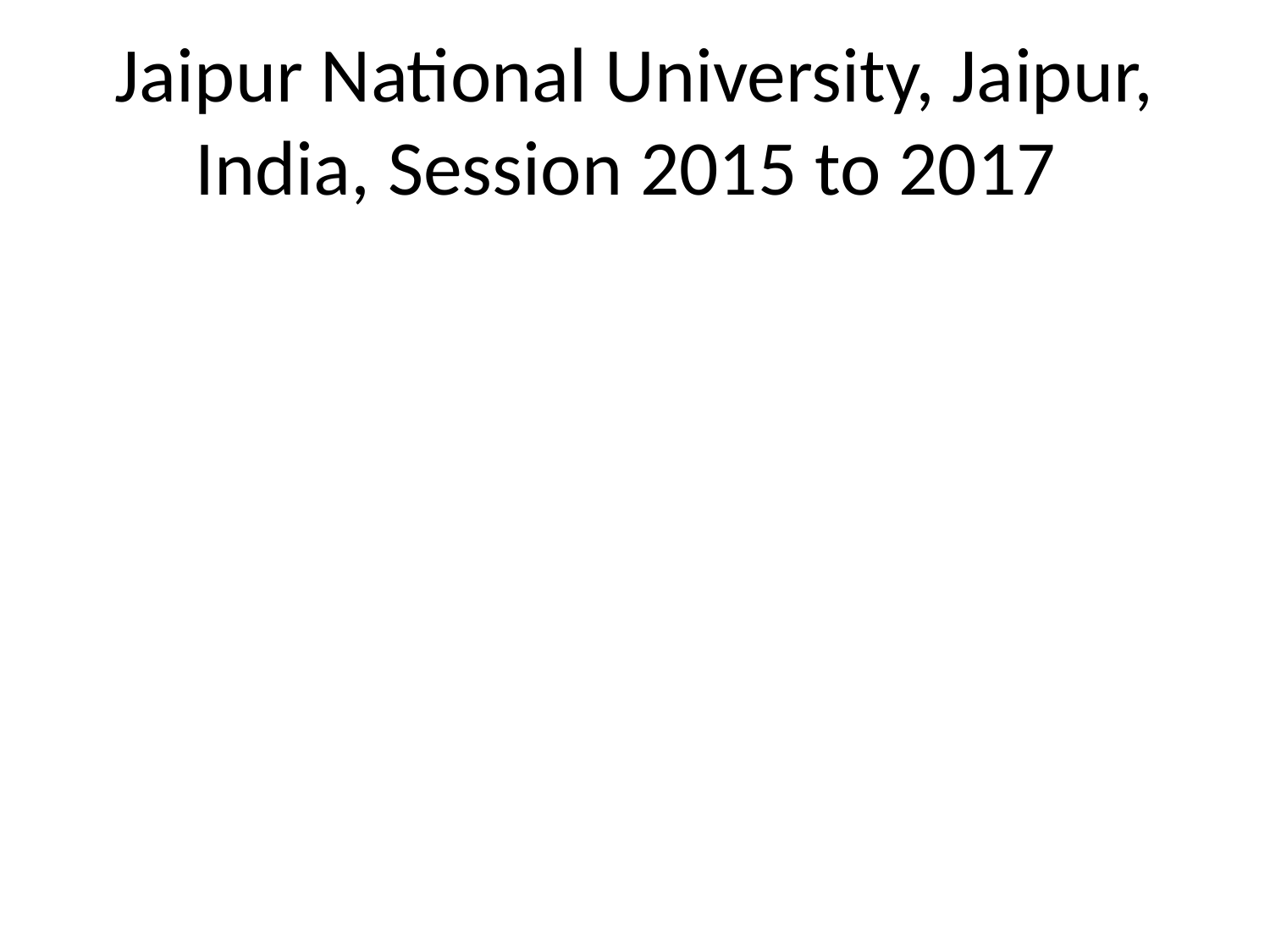

# Jaipur National University, Jaipur, India, Session 2015 to 2017